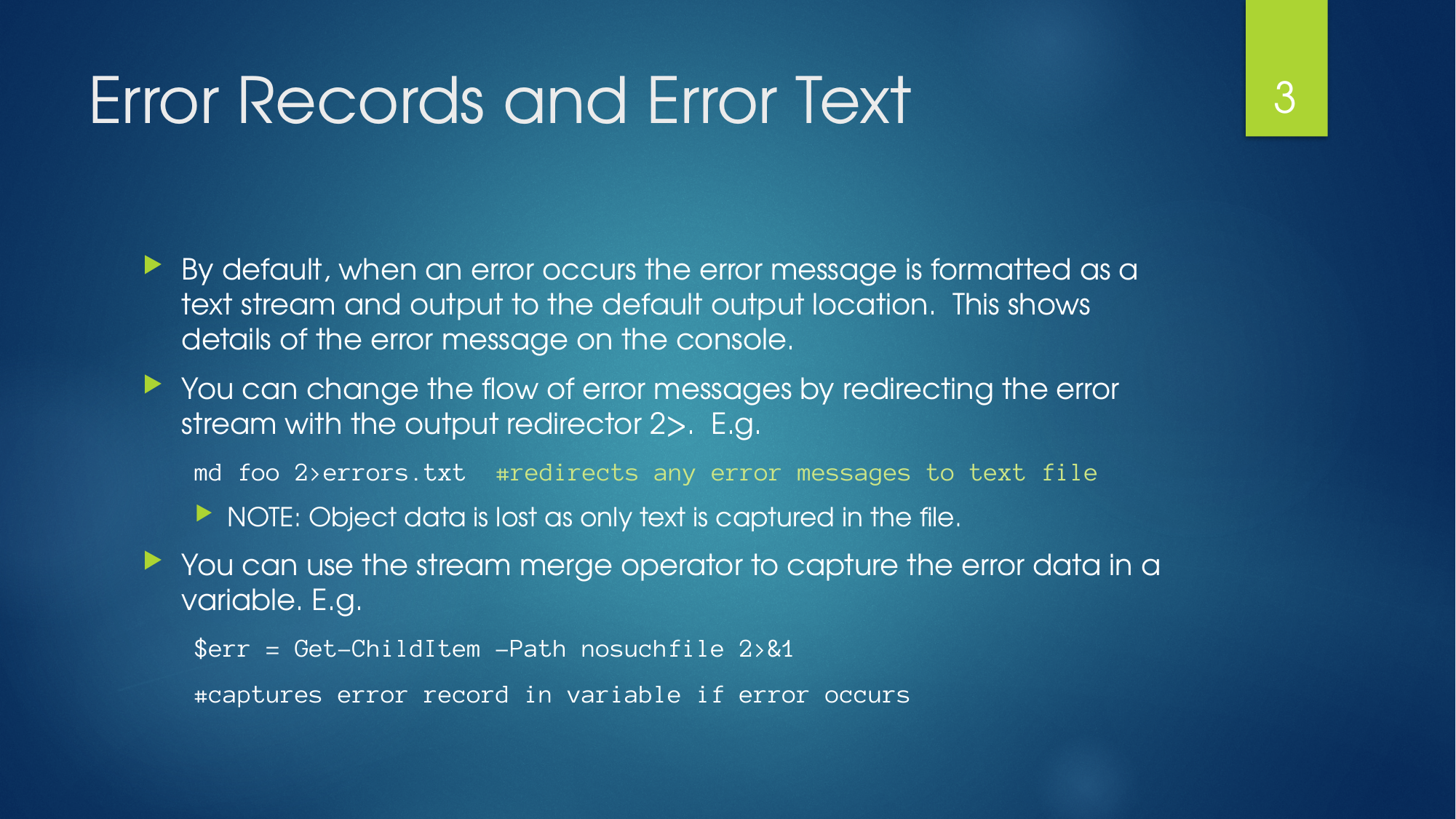

3
# Error Records and Error Text
By default, when an error occurs the error message is formatted as a text stream and output to the default output location.  This shows details of the error message on the console.
You can change the flow of error messages by redirecting the error stream with the output redirector 2>.  E.g.
md foo 2>errors.txt  #redirects any error messages to text file
NOTE: Object data is lost as only text is captured in the file.
You can use the stream merge operator to capture the error data in a variable. E.g.
$err = Get-ChildItem -Path nosuchfile 2>&1
#captures error record in variable if error occurs